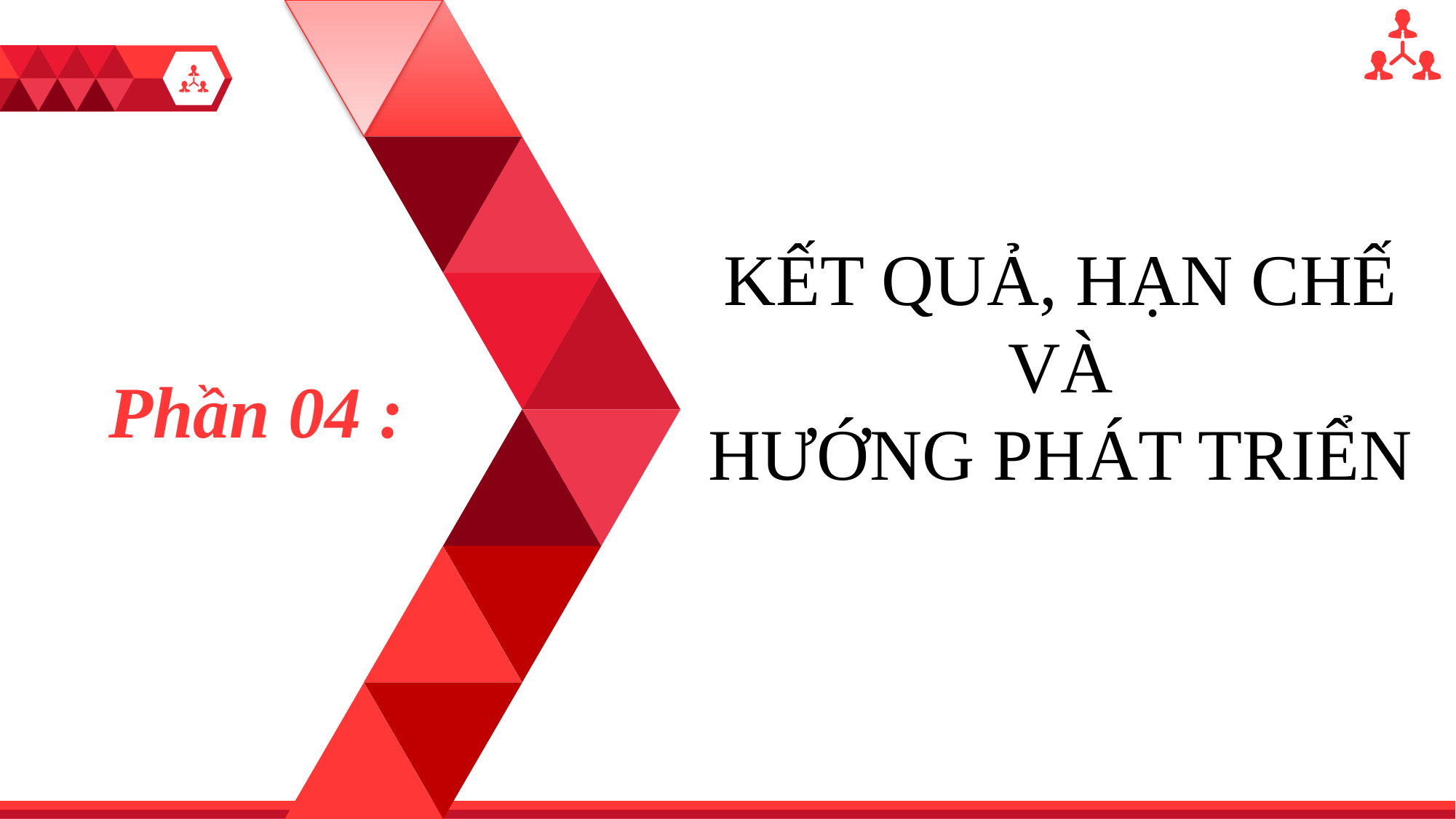

1
KẾT QUẢ, HẠN CHẾ VÀ
HƯỚNG PHÁT TRIỂN
Phần 04 :